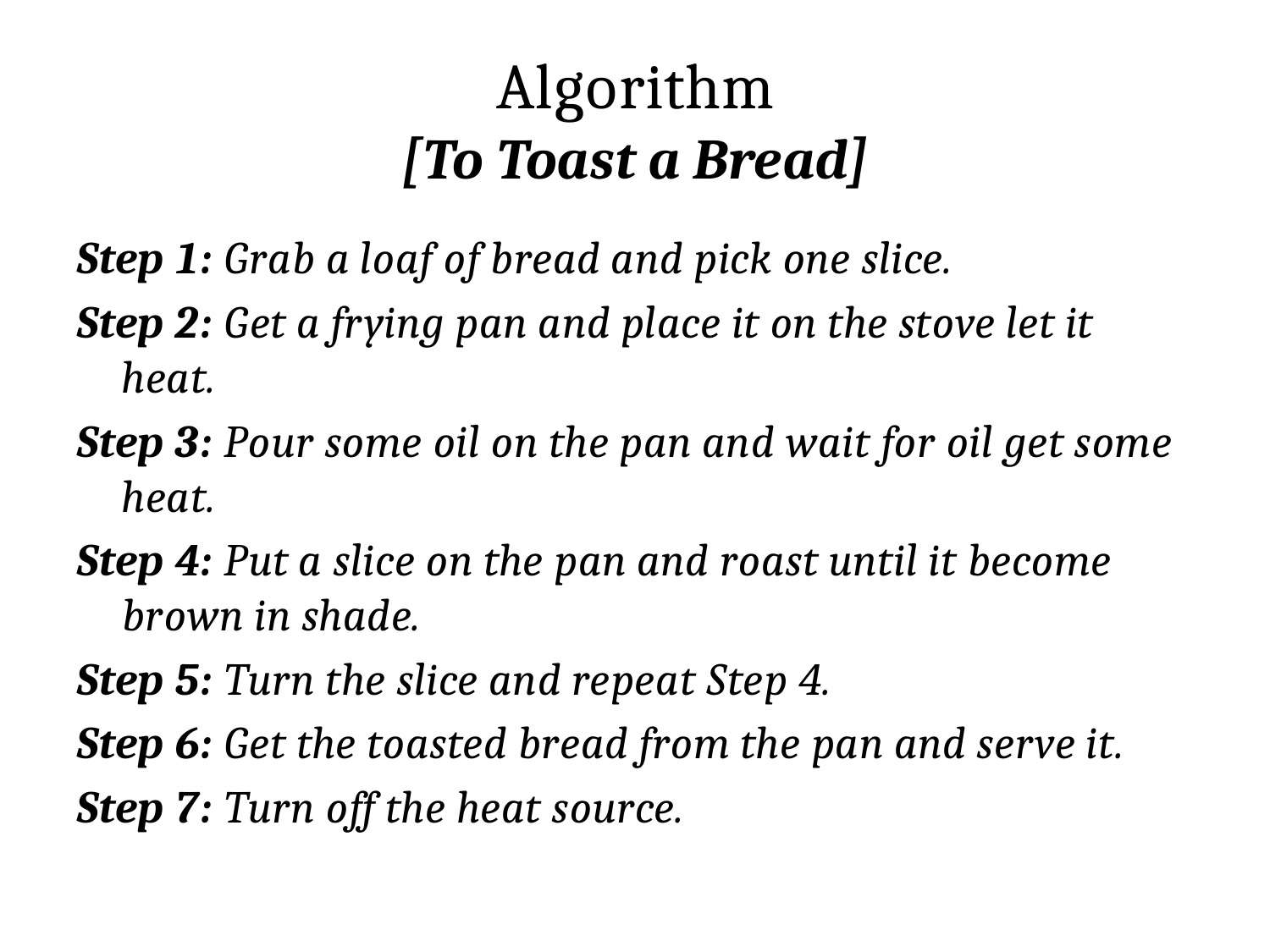

# Algorithm [To Toast a Bread]
Step 1: Grab a loaf of bread and pick one slice.
Step 2: Get a frying pan and place it on the stove let it heat.
Step 3: Pour some oil on the pan and wait for oil get some heat.
Step 4: Put a slice on the pan and roast until it become brown in shade.
Step 5: Turn the slice and repeat Step 4.
Step 6: Get the toasted bread from the pan and serve it.
Step 7: Turn off the heat source.